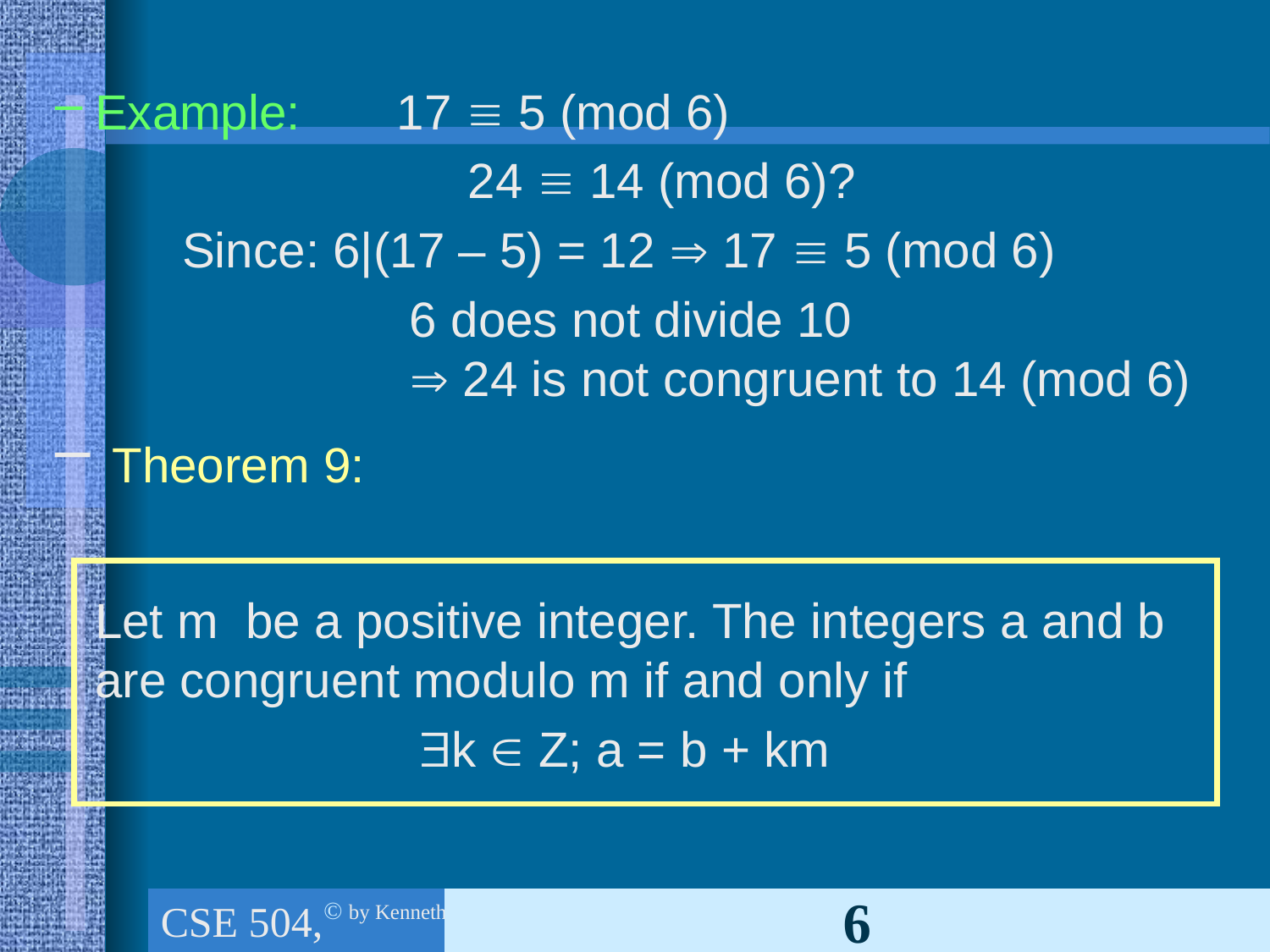

Example:       17 ≡ 5 (mod 6)
			24 ≡ 14 (mod 6)?
Since: 6|(17 – 5) = 12 ⇒ 17 ≡ 5 (mod 6)
		     6 does not divide 10
	     ⇒ 24 is not congruent to 14 (mod 6)
 Theorem 9:

	Let m  be a positive integer. The integers a and b are congruent modulo m if and only if
∃k ∈ Z; a = b + km

CSE 504, Chapter 2 (Part 2): The Fundamentals: Algorithms, the Integers & Matrices
6